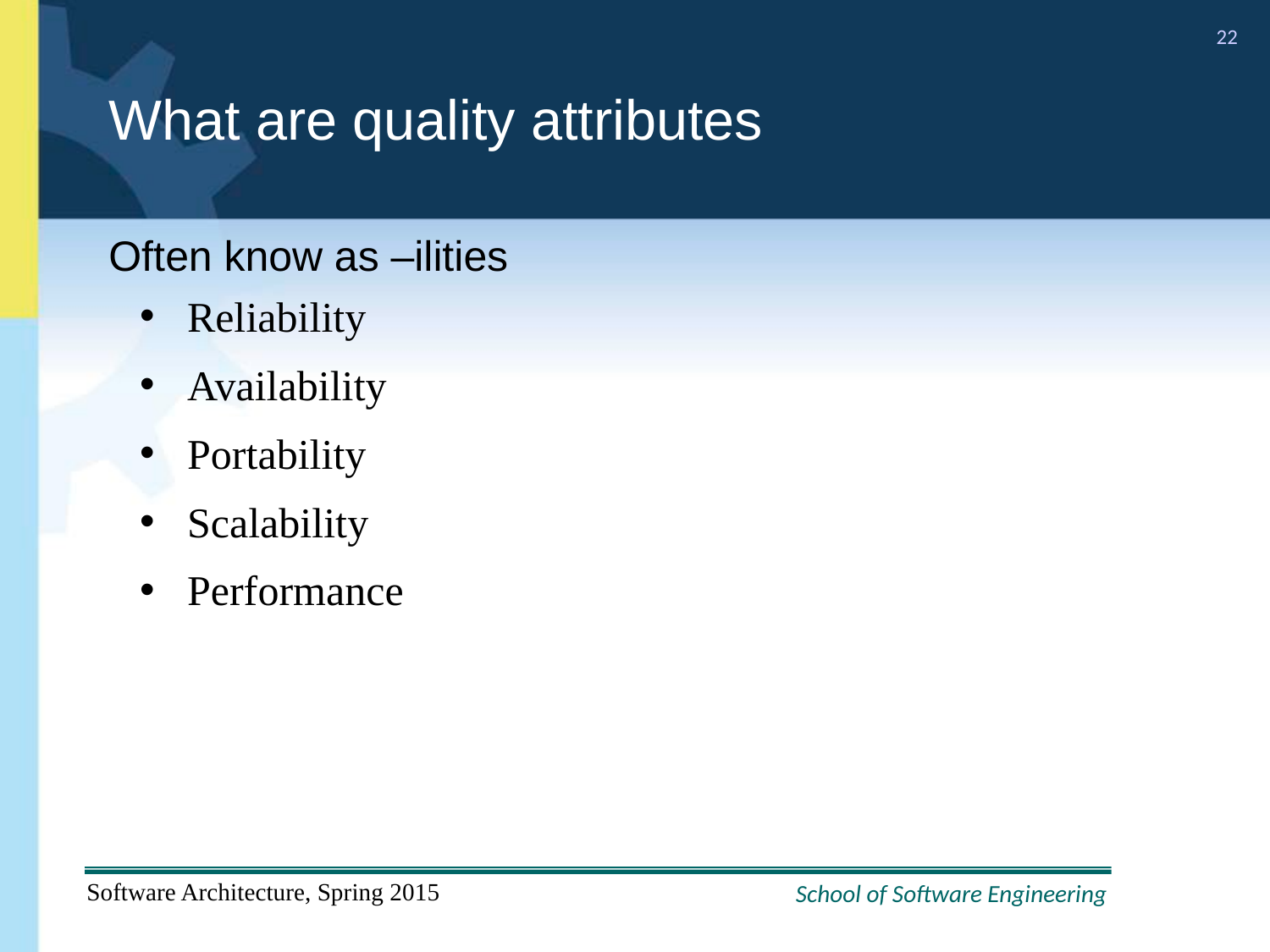

# What are quality attributes
Often know as –ilities
Reliability
Availability
Portability
Scalability
Performance